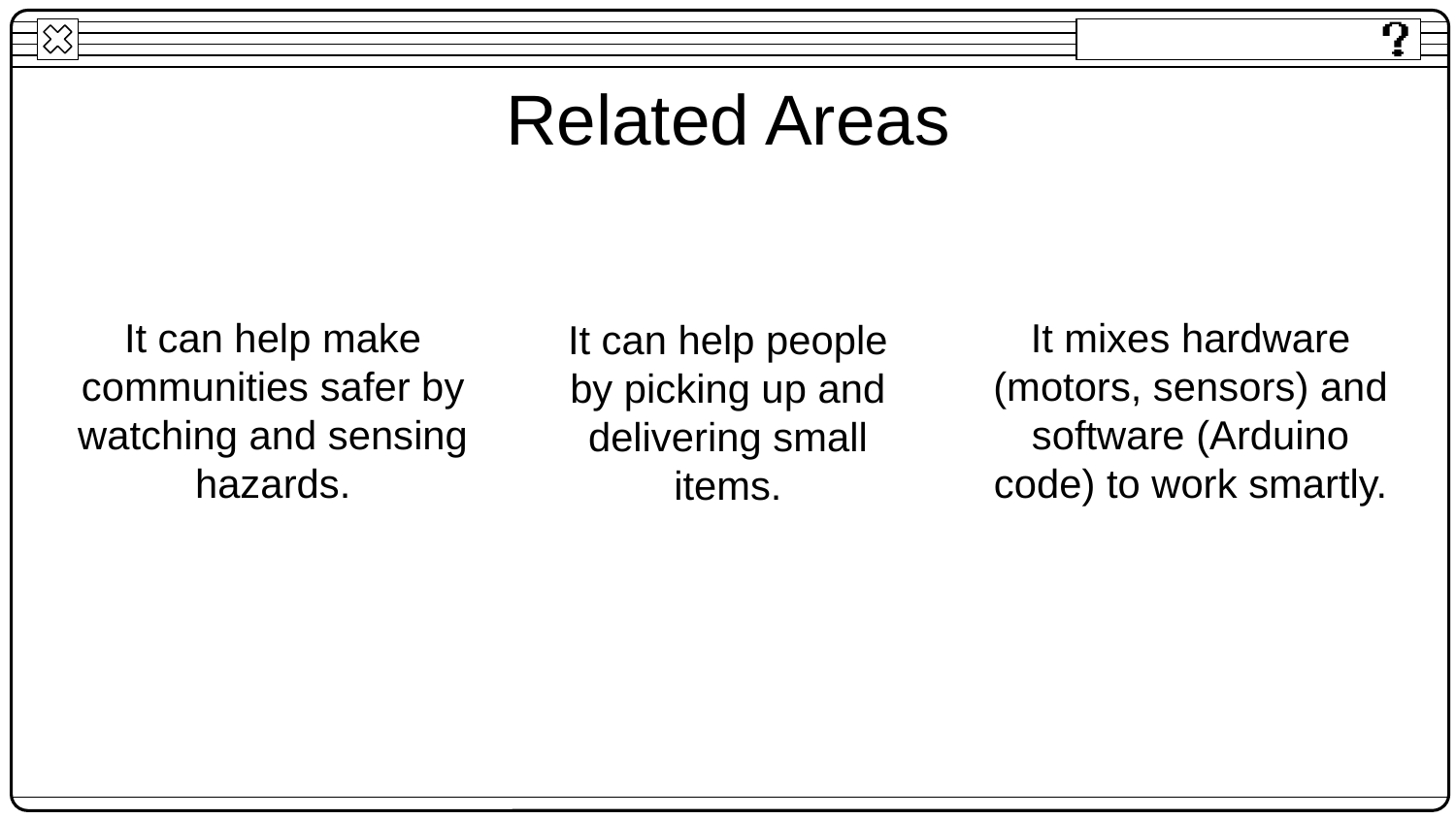

Related Areas
It mixes hardware (motors, sensors) and software (Arduino code) to work smartly.
It can help make communities safer by watching and sensing hazards.
It can help people by picking up and delivering small items.